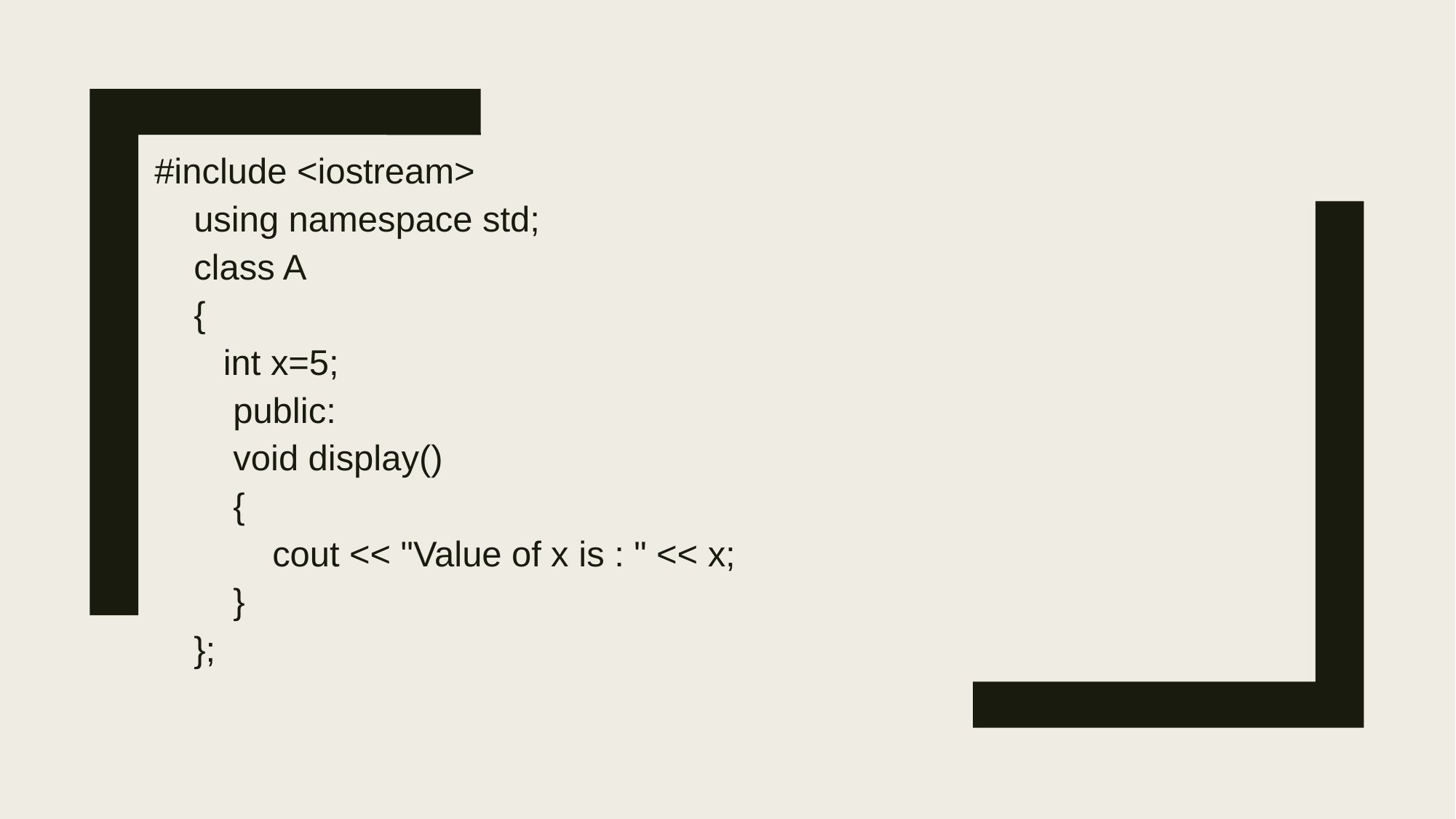

#include <iostream>
    using namespace std;
    class A
    {
       int x=5;
        public:
        void display()
        {
            cout << "Value of x is : " << x;
        }
    };